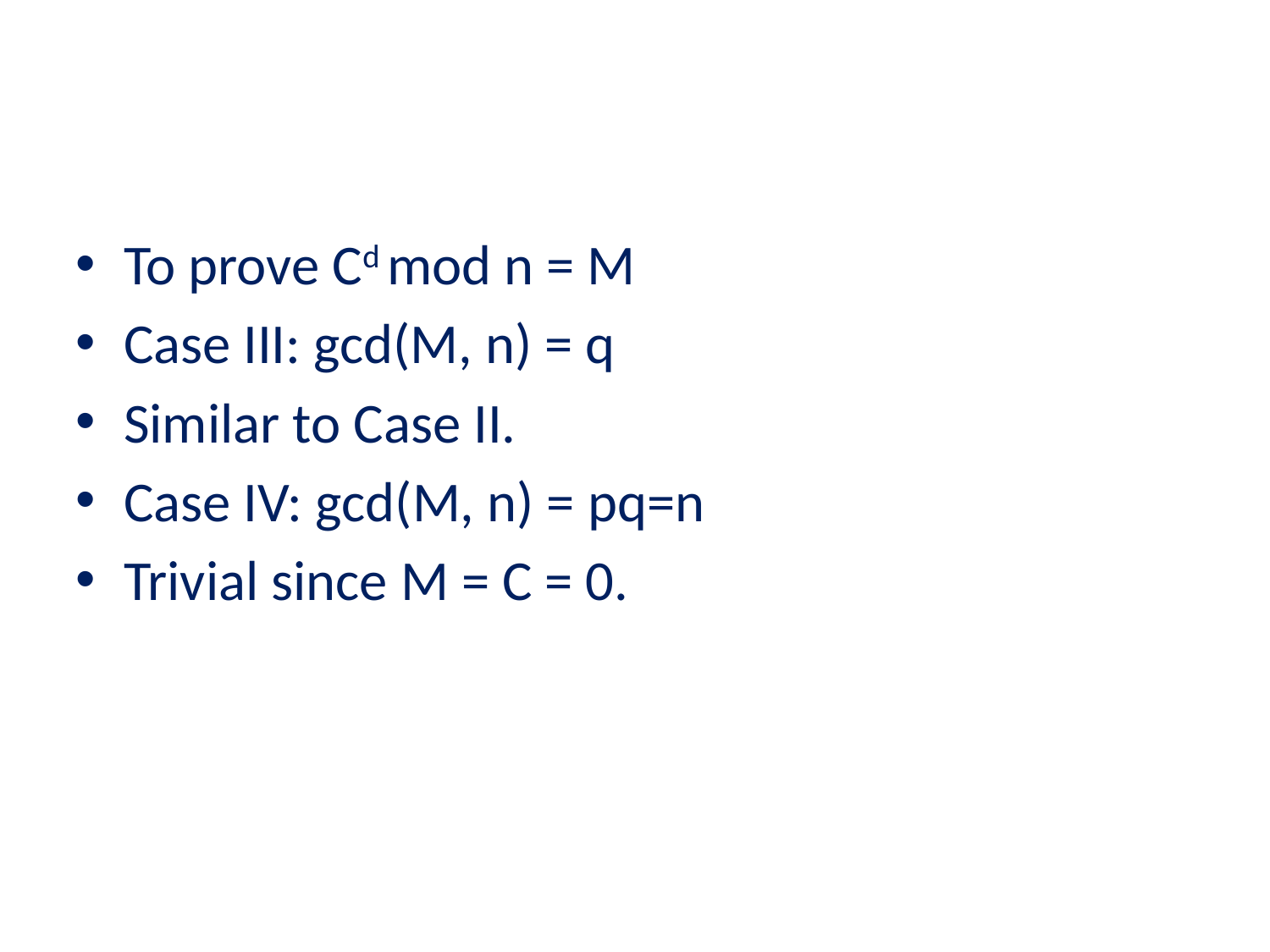

#
To prove Cd mod n = M
Case III: gcd(M, n) = q
Similar to Case II.
Case IV: gcd(M, n) = pq=n
Trivial since M = C = 0.